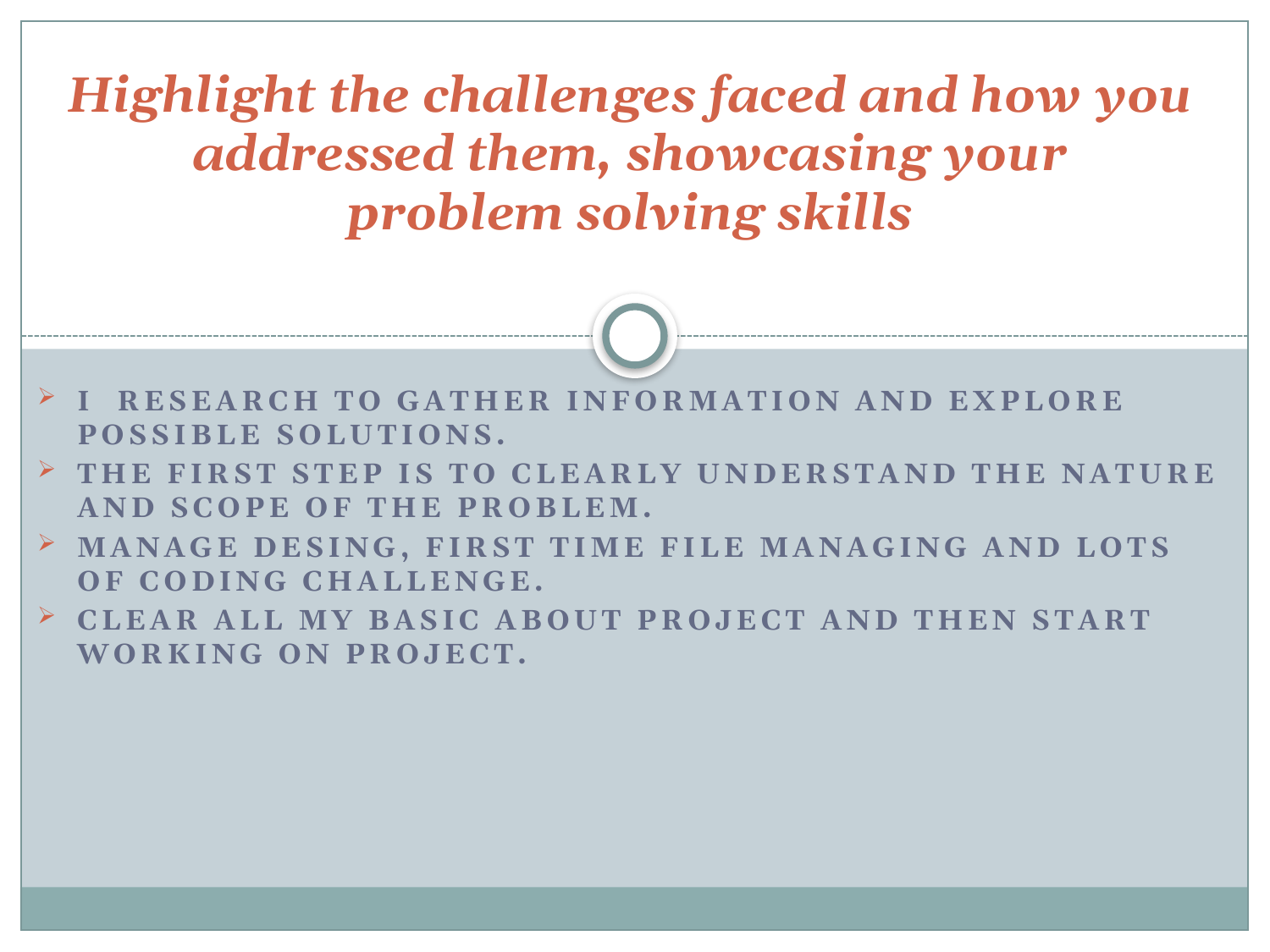

# Highlight the challenges faced and how you addressed them, showcasing your problem solving skills
I  research to gather information and explore possible solutions.
The first step is to clearly understand the nature and scope of the problem.
Manage desing, first time file managing and lots of coding challenge.
Clear all my basic about project and then start  working on project.